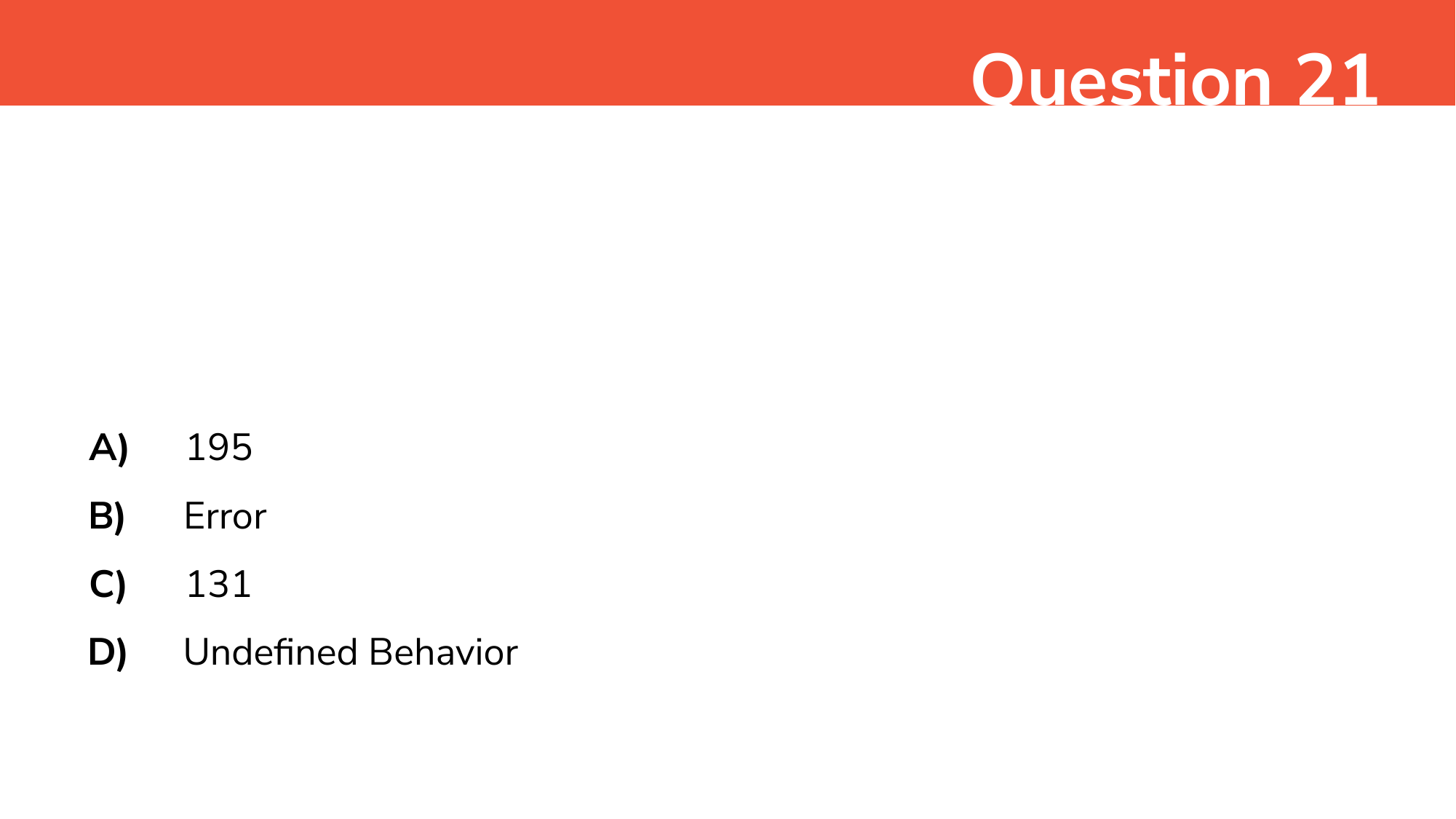

Question 21
A)
195
B)
Error
C)
131
D)
Undefined Behavior